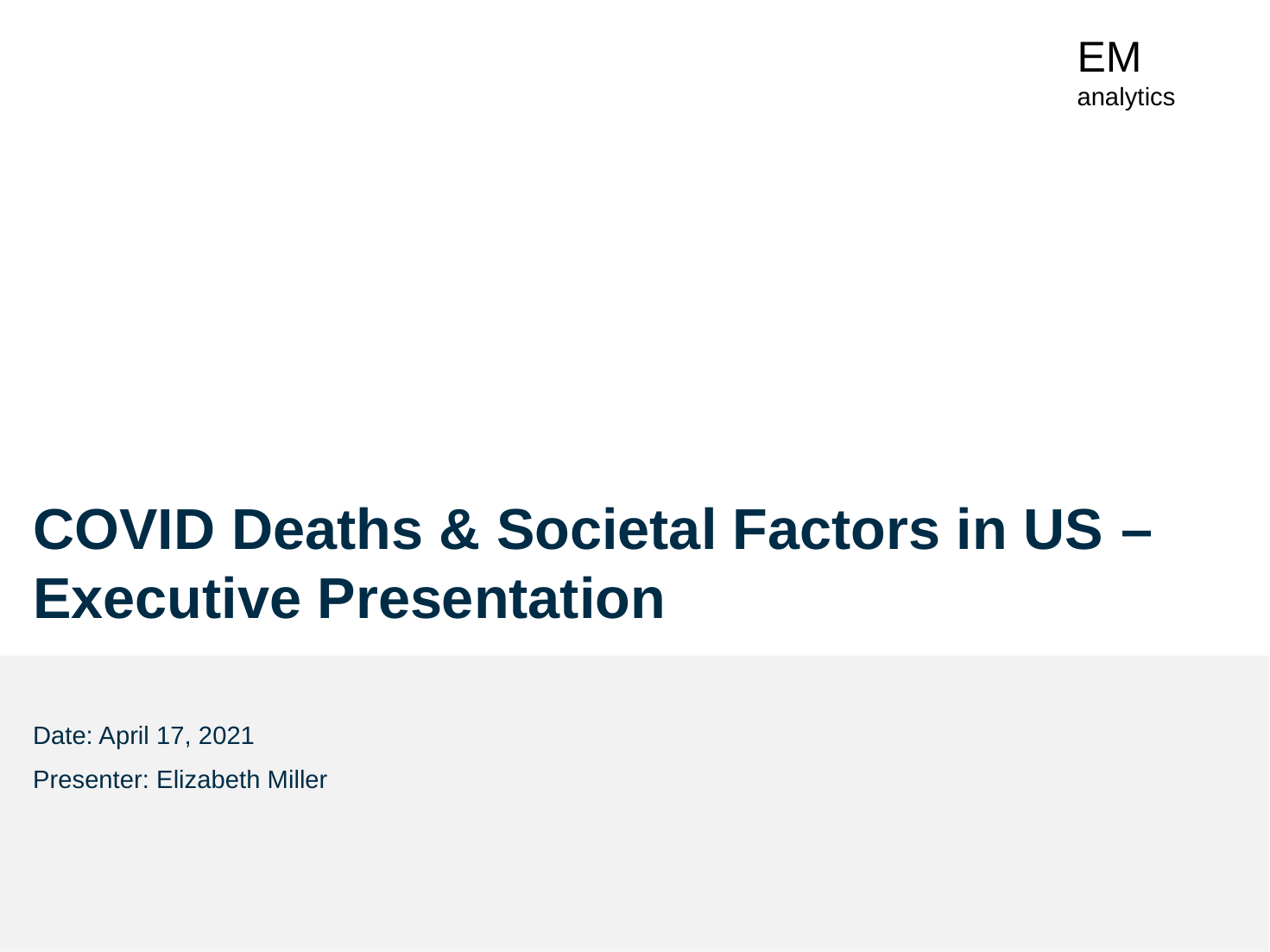

# COVID Deaths & Societal Factors in US – Executive Presentation
Date: April 17, 2021
Presenter: Elizabeth Miller